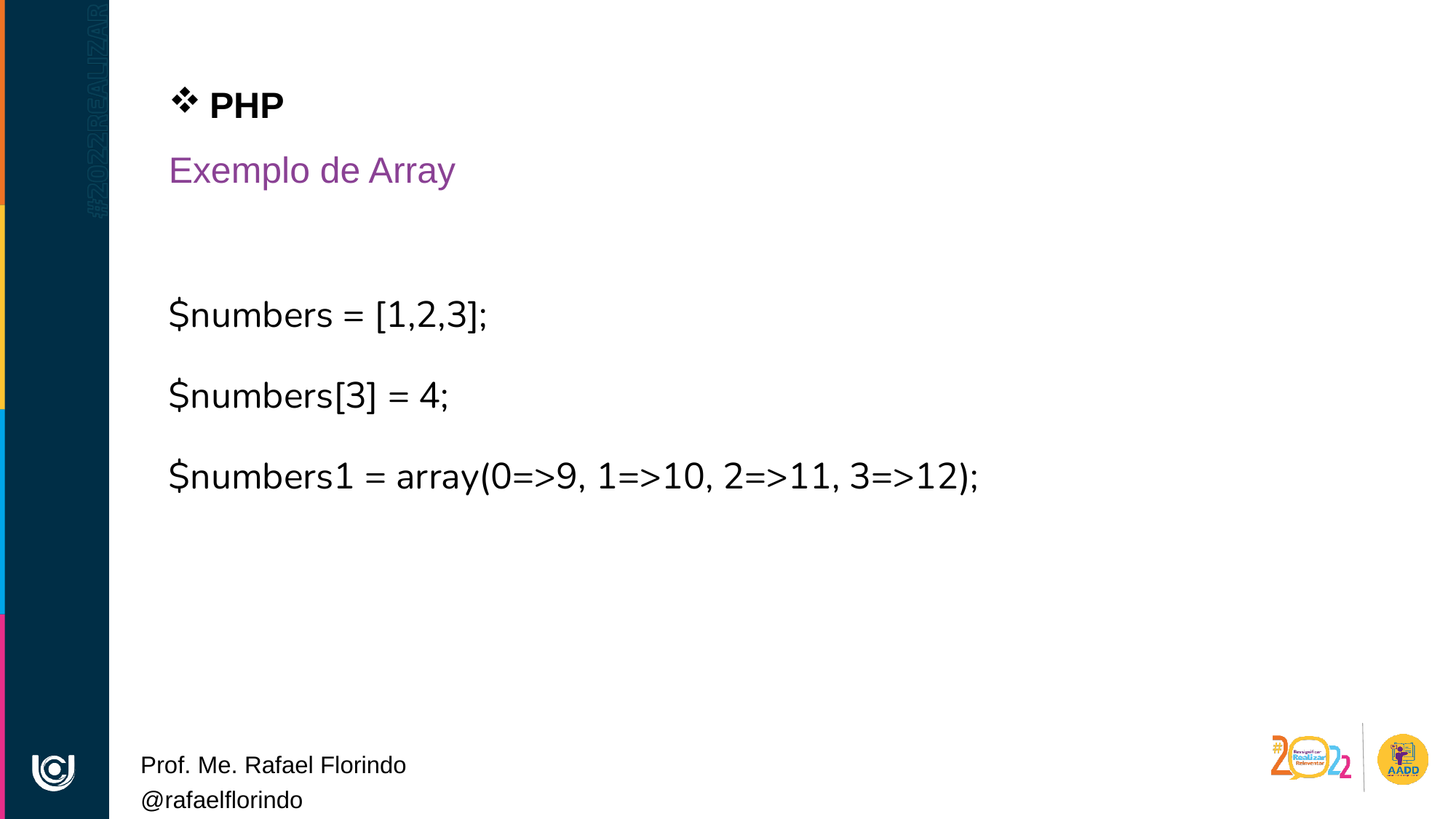

PHP
Exemplo de Array
$numbers = [1,2,3];
$numbers[3] = 4;
$numbers1 = array(0=>9, 1=>10, 2=>11, 3=>12);
Prof. Me. Rafael Florindo
@rafaelflorindo